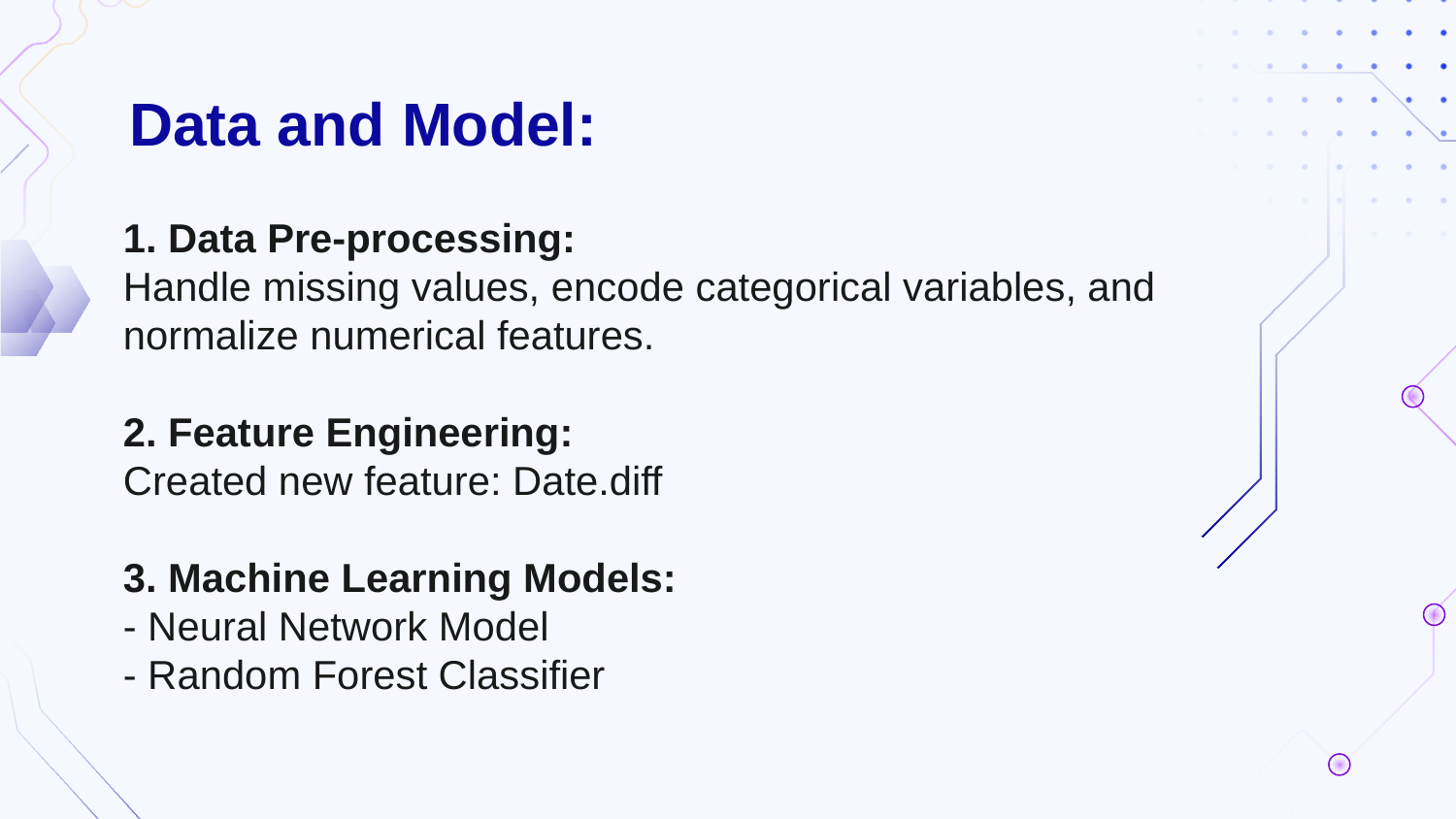

# Data and Model:
1. Data Pre-processing:
Handle missing values, encode categorical variables, and normalize numerical features.

2. Feature Engineering:
Created new feature: Date.diff

3. Machine Learning Models:
- Neural Network Model
- Random Forest Classifier